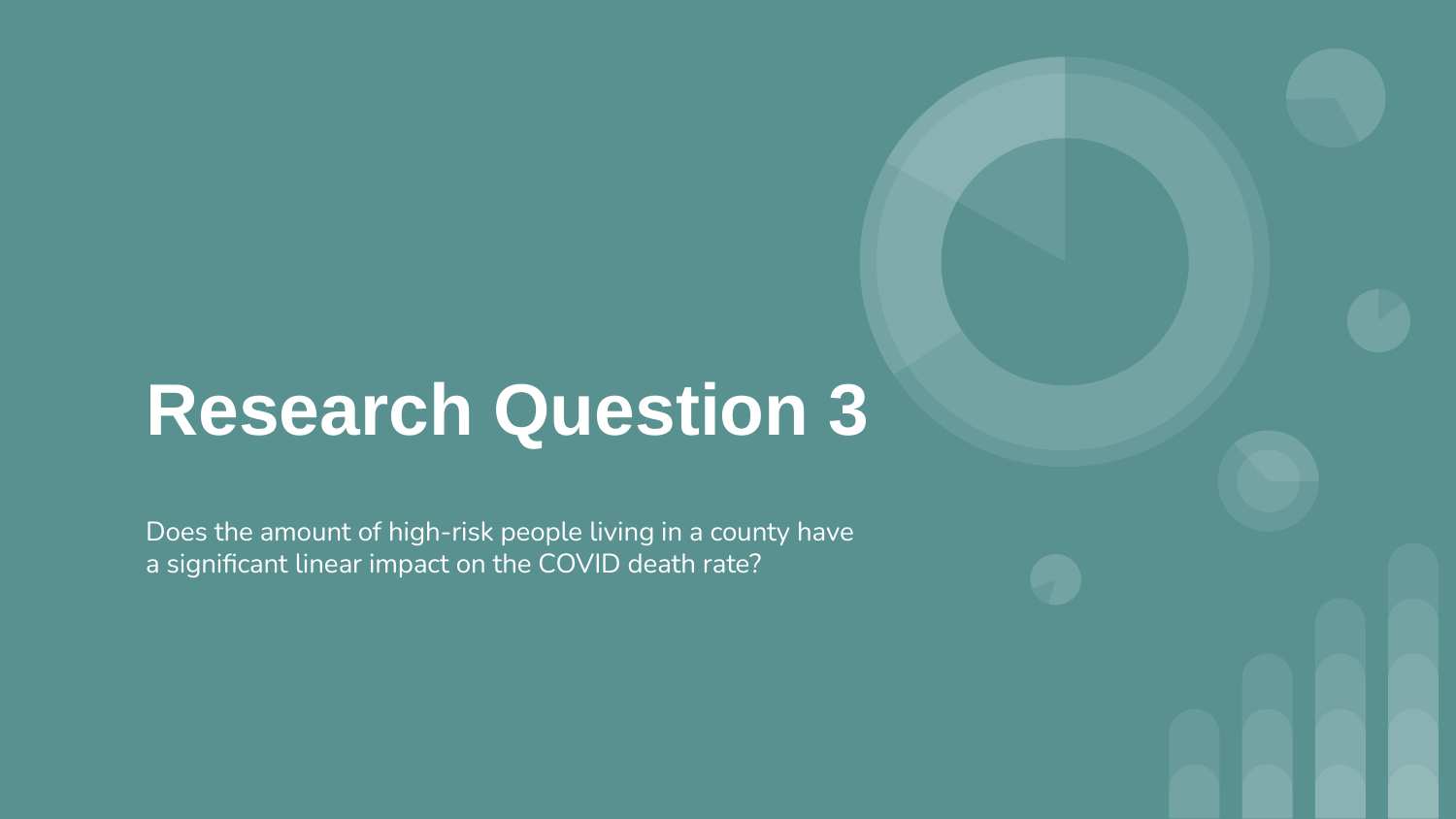

# Research Question 3
Does the amount of high-risk people living in a county have a significant linear impact on the COVID death rate?